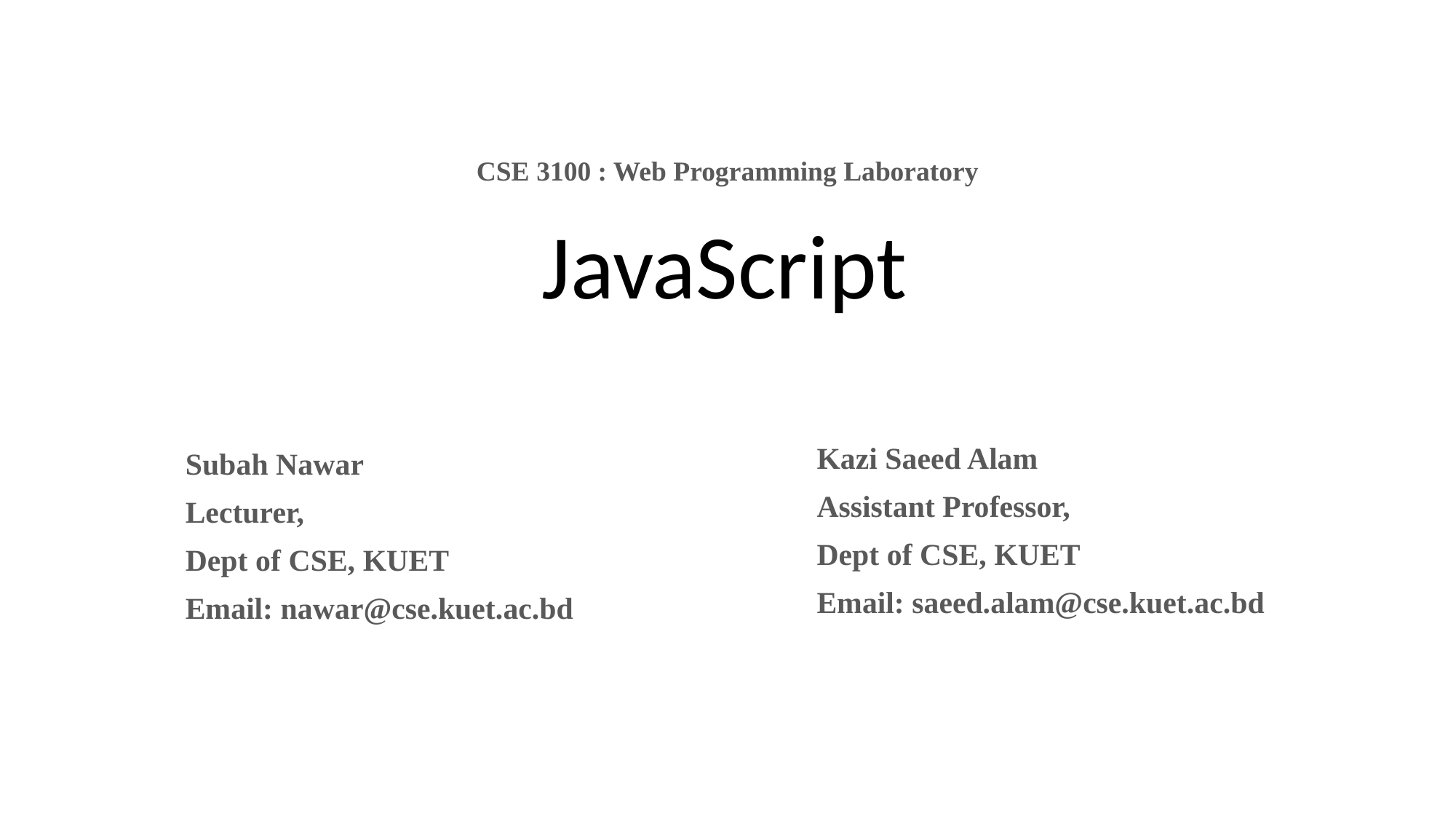

CSE 3100 : Web Programming Laboratory
# JavaScript
Kazi Saeed Alam
Assistant Professor,
Dept of CSE, KUET
Email: saeed.alam@cse.kuet.ac.bd
Subah Nawar
Lecturer,
Dept of CSE, KUET
Email: nawar@cse.kuet.ac.bd